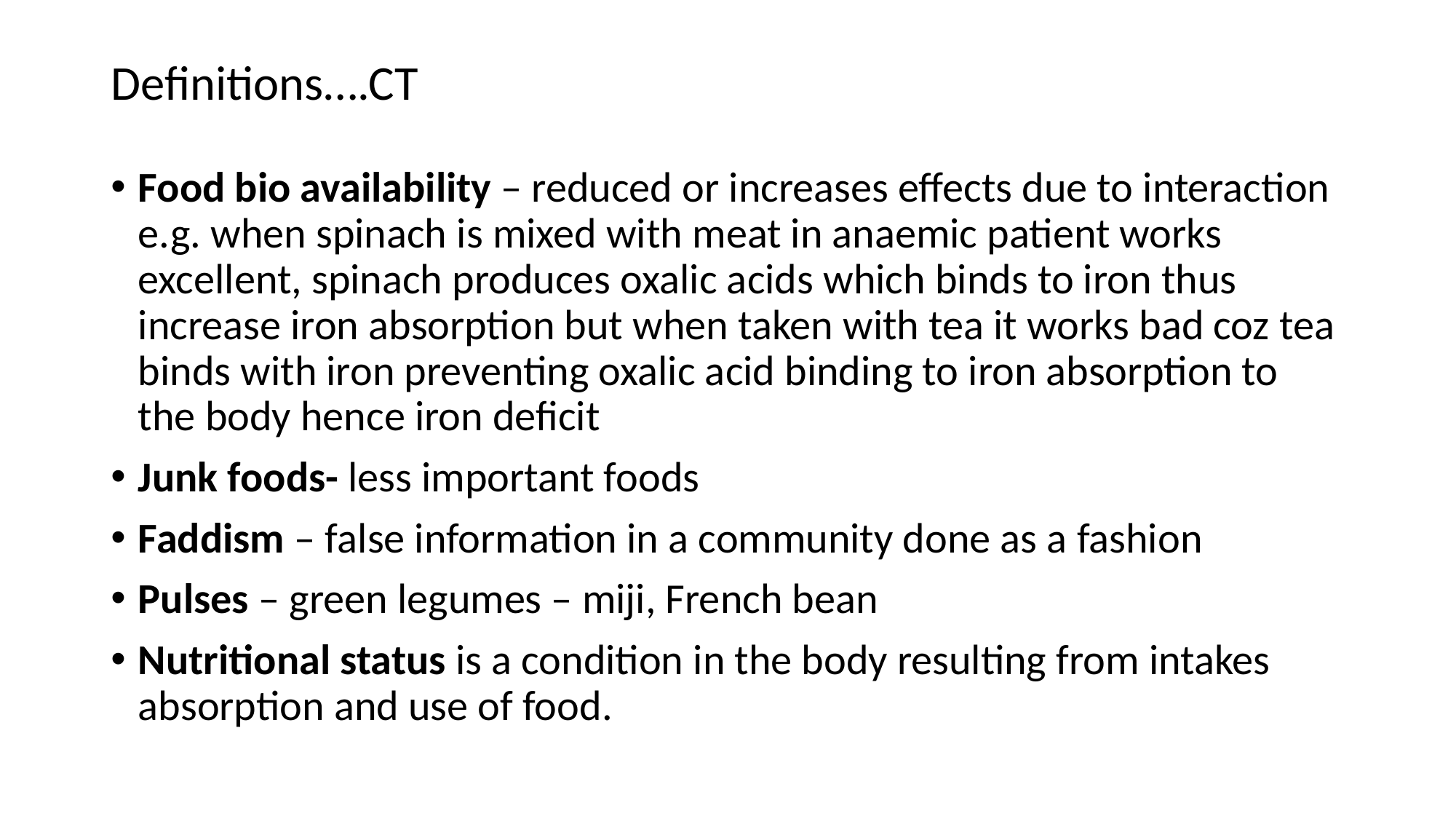

# Definitions….CT
Food bio availability – reduced or increases effects due to interaction e.g. when spinach is mixed with meat in anaemic patient works excellent, spinach produces oxalic acids which binds to iron thus increase iron absorption but when taken with tea it works bad coz tea binds with iron preventing oxalic acid binding to iron absorption to the body hence iron deficit
Junk foods- less important foods
Faddism – false information in a community done as a fashion
Pulses – green legumes – miji, French bean
Nutritional status is a condition in the body resulting from intakes absorption and use of food.